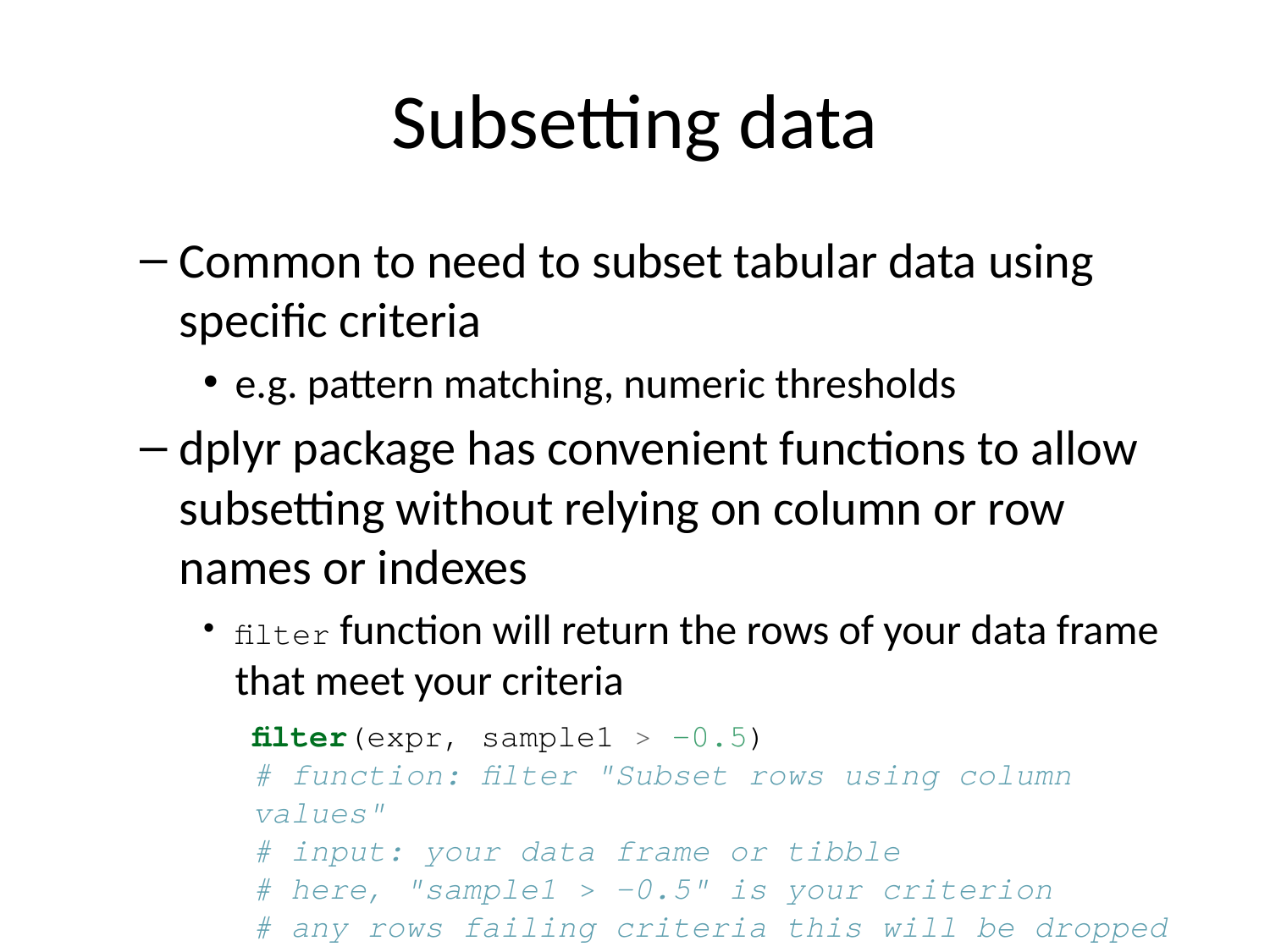

# Subsetting data
Common to need to subset tabular data using specific criteria
e.g. pattern matching, numeric thresholds
dplyr package has convenient functions to allow subsetting without relying on column or row names or indexes
filter function will return the rows of your data frame that meet your criteria
filter(expr, sample1 > -0.5)
# function: filter "Subset rows using column values"
# input: your data frame or tibble
# here, "sample1 > -0.5" is your criterion
# any rows failing criteria this will be dropped